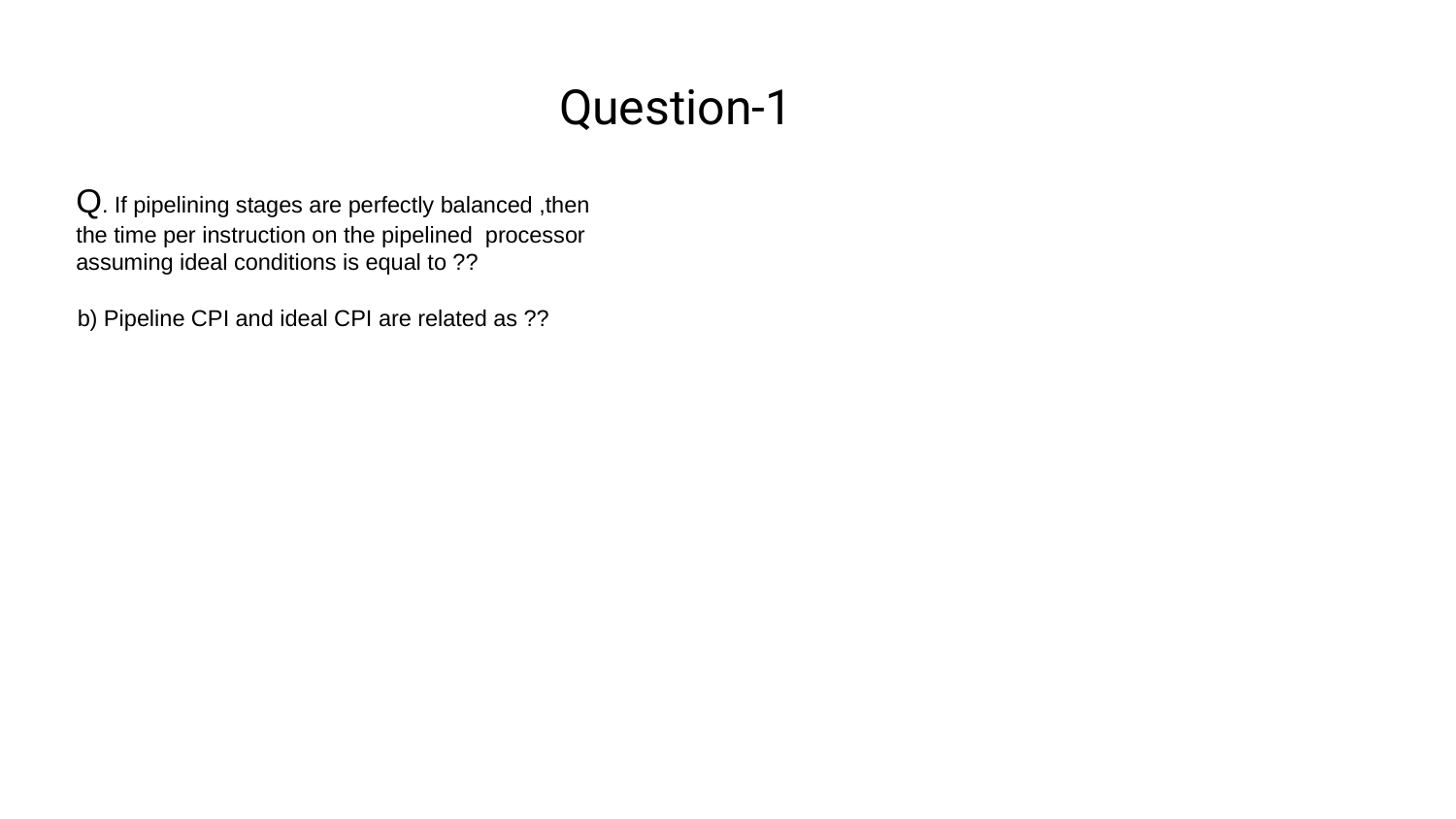

Question-1

Q. If pipelining stages are perfectly balanced ,then the time per instruction on the pipelined  processor assuming ideal conditions is equal to ??

b) Pipeline CPI and ideal CPI are related as ??